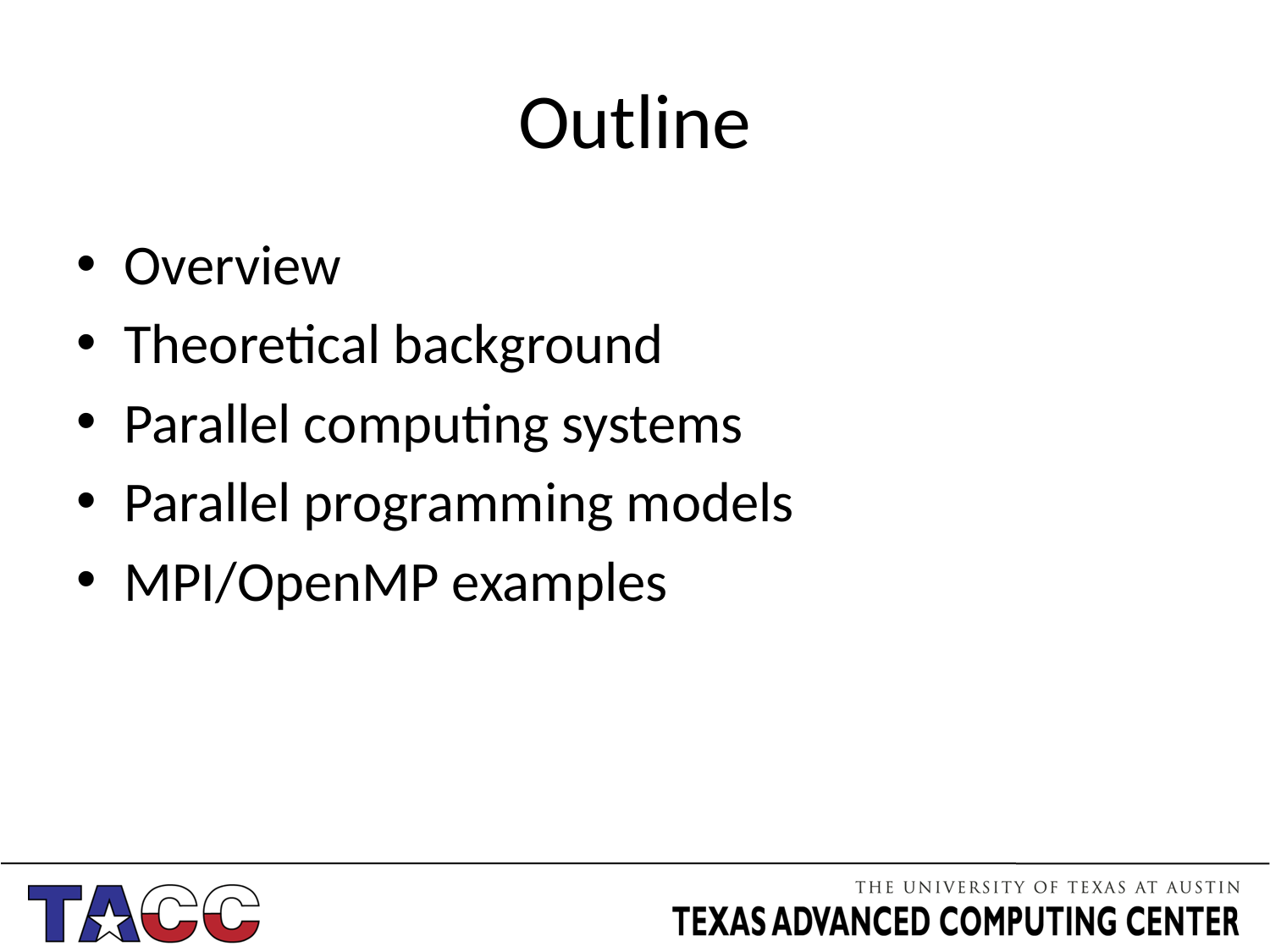

# Outline
Overview
Theoretical background
Parallel computing systems
Parallel programming models
MPI/OpenMP examples